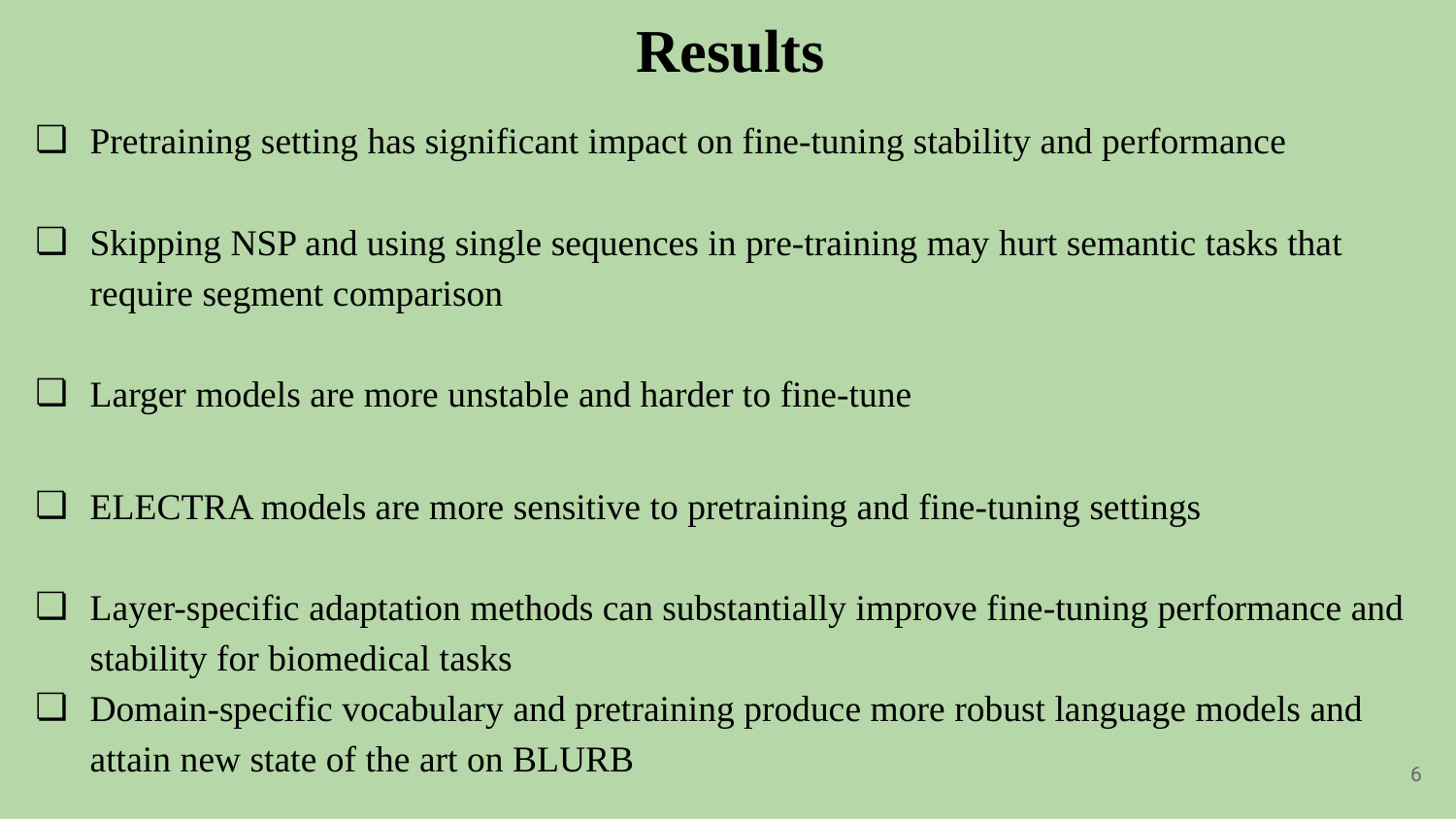

Results

Pretraining setting has significant impact on fine-tuning stability and performance

Skipping NSP and using single sequences in pre-training may hurt semantic tasks that require segment comparison

Larger models are more unstable and harder to fine-tune

ELECTRA models are more sensitive to pretraining and fine-tuning settings

Layer-specific adaptation methods can substantially improve fine-tuning performance and stability for biomedical tasks
Domain-specific vocabulary and pretraining produce more robust language models and attain new state of the art on BLURB
6